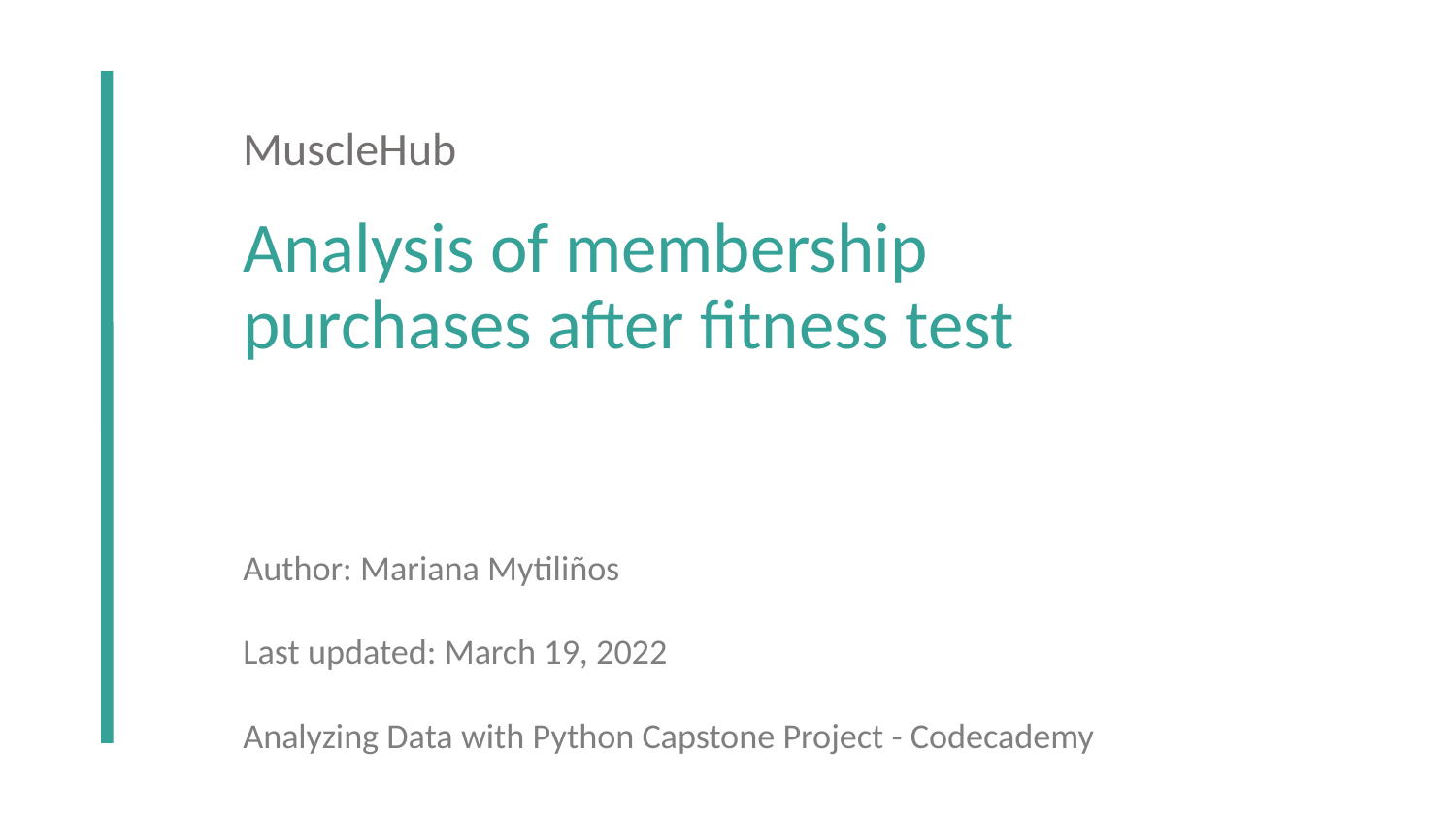

MuscleHub
Analysis of membership purchases after fitness test
Author: Mariana Mytiliños
Last updated: March 19, 2022
Analyzing Data with Python Capstone Project - Codecademy